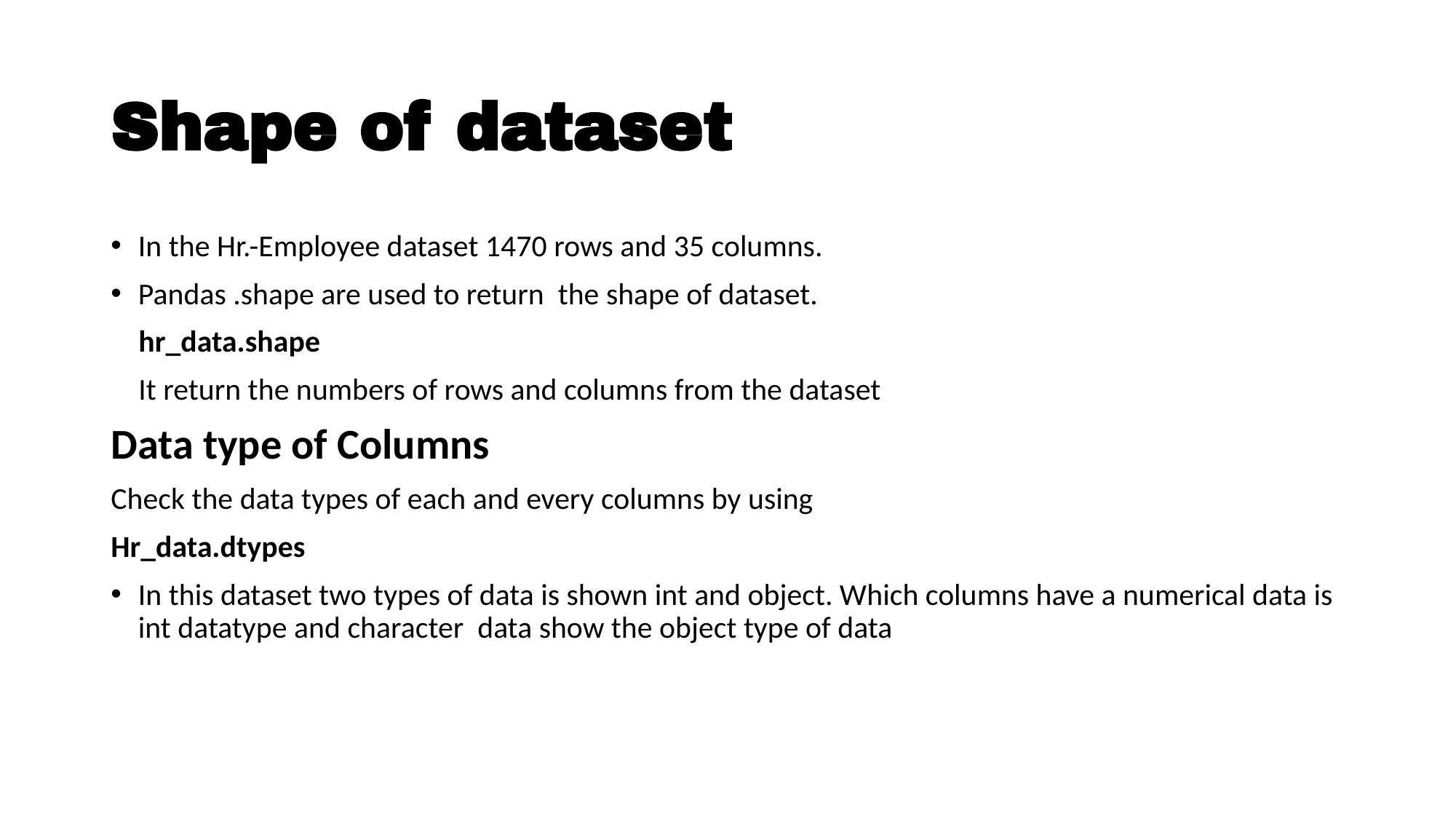

# Shape of dataset
In the Hr.-Employee dataset 1470 rows and 35 columns.
Pandas .shape are used to return  the shape of dataset.
    hr_data.shape
    It return the numbers of rows and columns from the dataset
Data type of Columns
Check the data types of each and every columns by using
Hr_data.dtypes
In this dataset two types of data is shown int and object. Which columns have a numerical data is int datatype and character  data show the object type of data